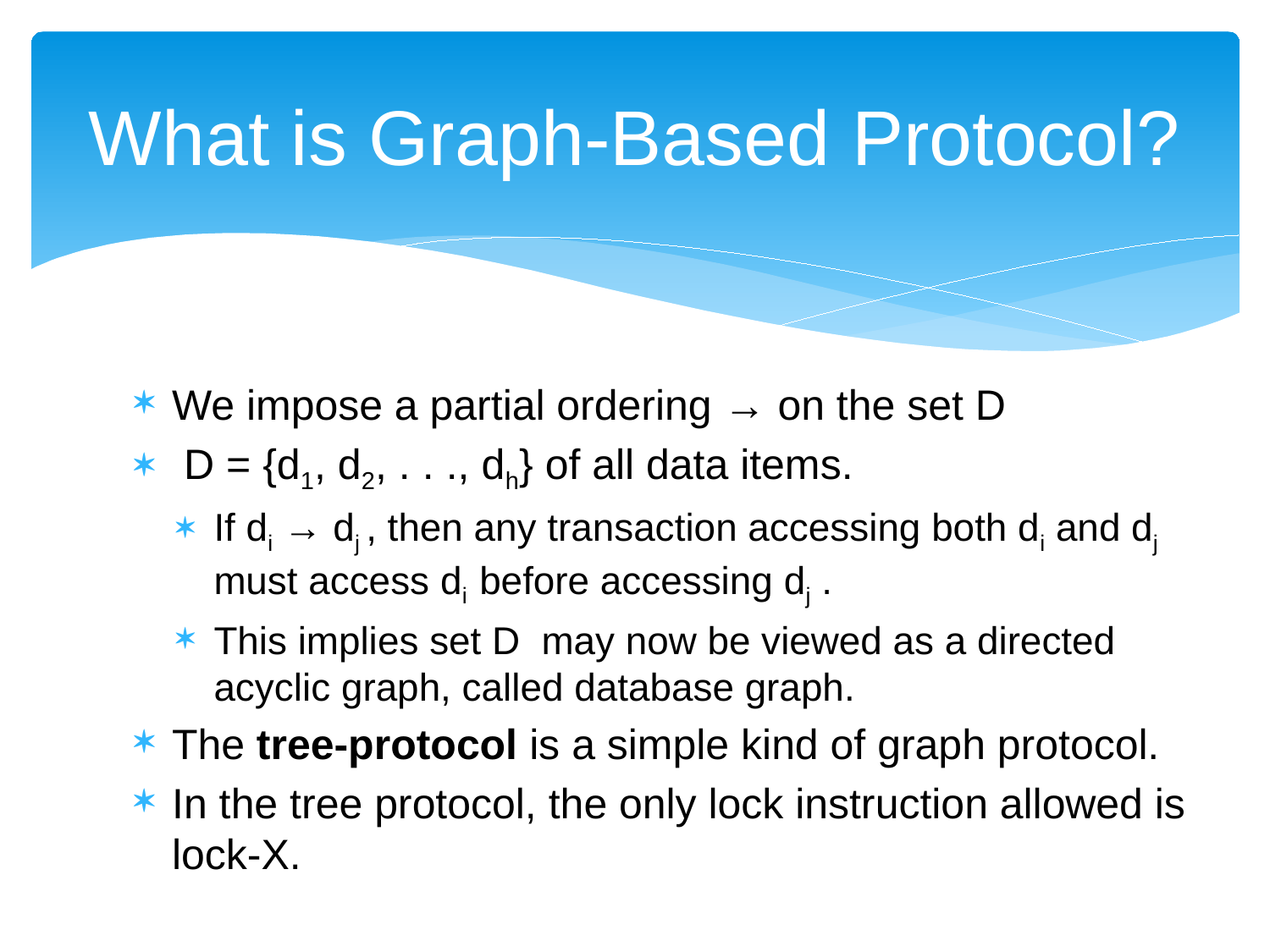

# What is Graph-Based Protocol?
We impose a partial ordering → on the set D
 D = {d1, d2, . . ., dh} of all data items.
If di → dj , then any transaction accessing both di and dj must access di  before accessing dj .
This implies set D  may now be viewed as a directed acyclic graph, called database graph.
The tree-protocol is a simple kind of graph protocol.
In the tree protocol, the only lock instruction allowed is lock-X.